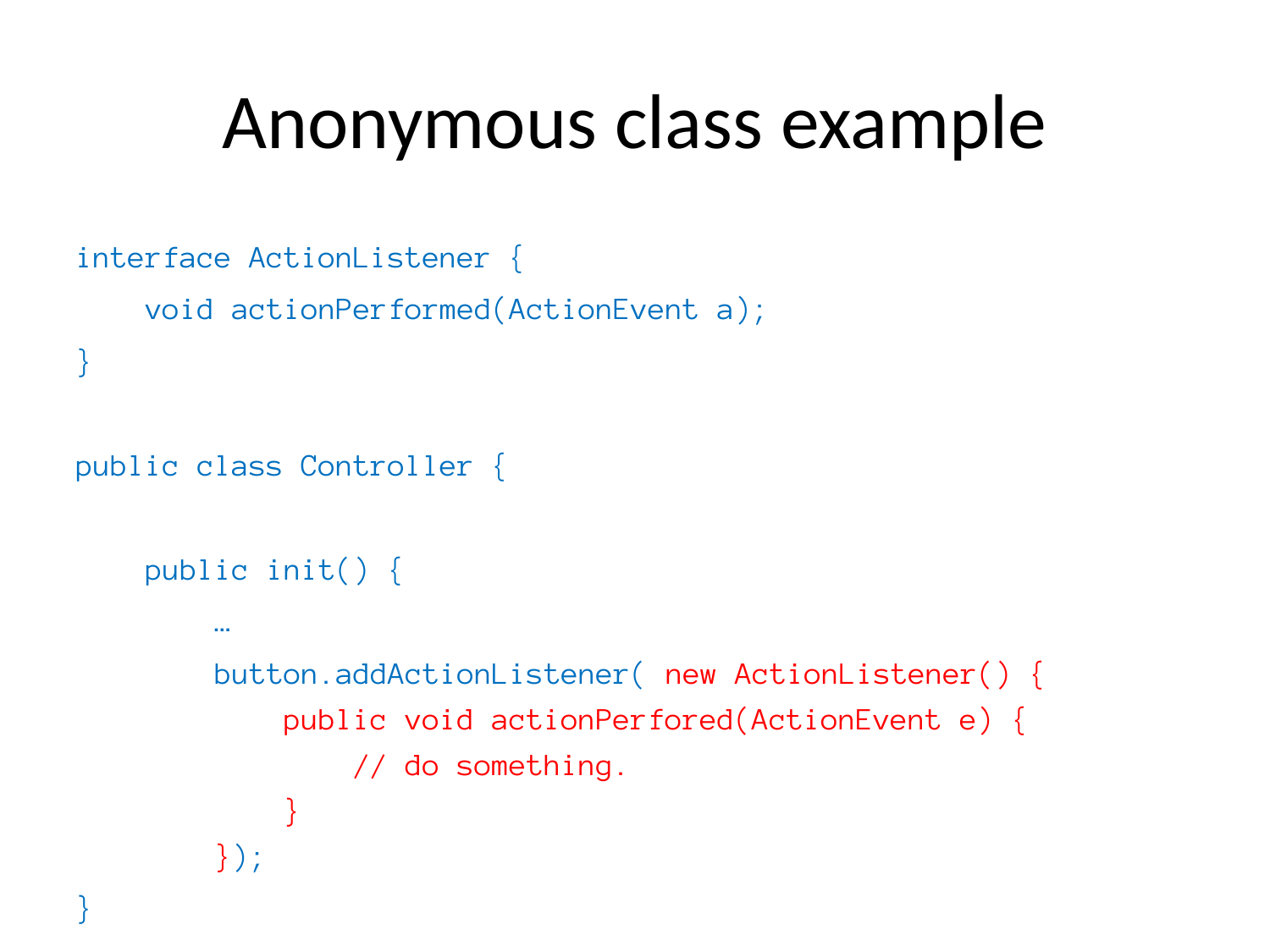

# Anonymous class example
interface ActionListener {
    void actionPerformed(ActionEvent a);
}

public class Controller {

    public init() {
        …
        button.addActionListener( new ActionListener() {
            public void actionPerfored(ActionEvent e) {
                // do something.
            }
        });
}